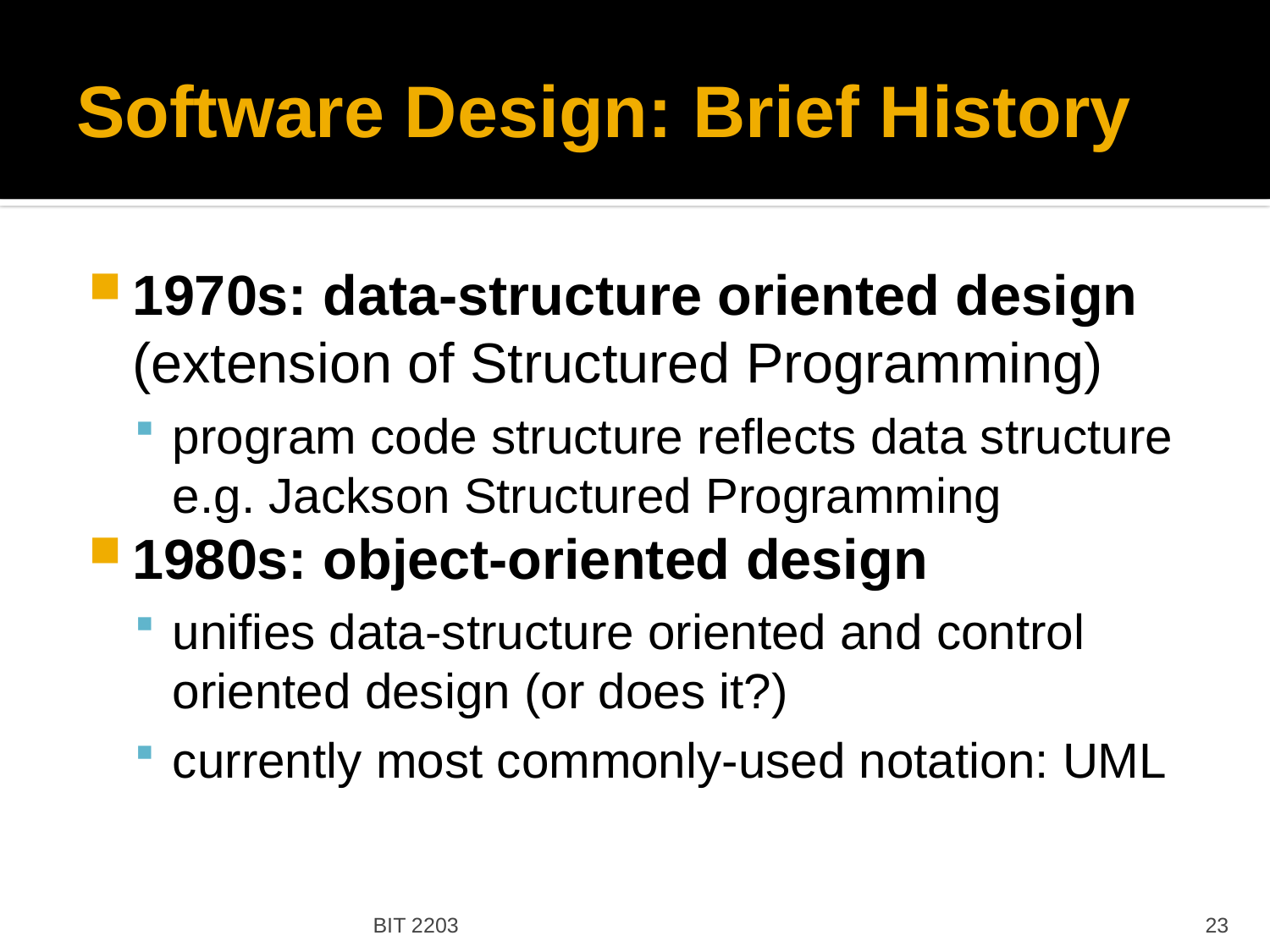

# Software Design: Brief History
1970s: data-structure oriented design (extension of Structured Programming)
program code structure reflects data structure e.g. Jackson Structured Programming
1980s: object-oriented design
unifies data-structure oriented and control oriented design (or does it?)
currently most commonly-used notation: UML
BIT 2203
23